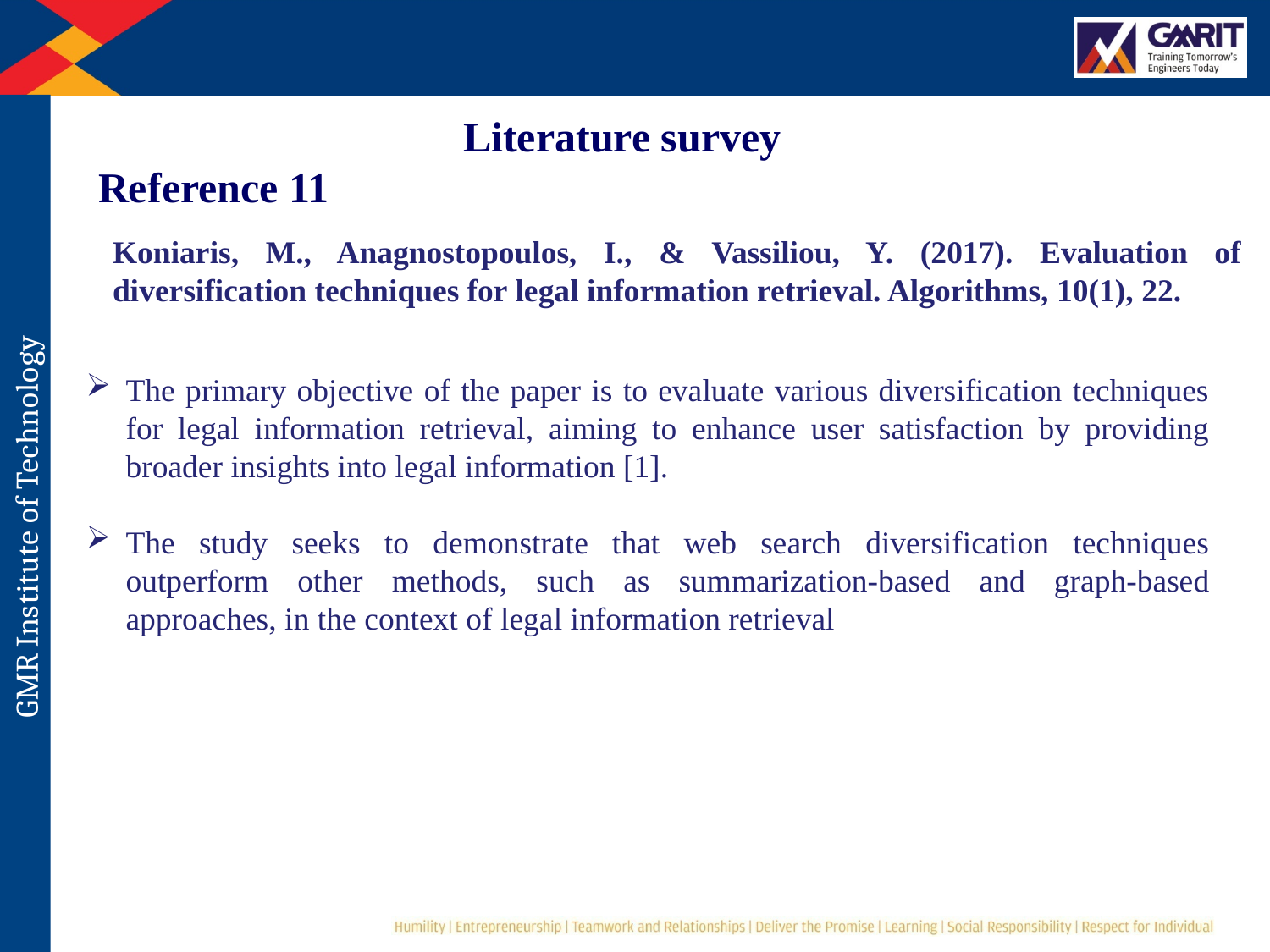

Literature survey
Reference 11

Koniaris, M., Anagnostopoulos, I., & Vassiliou, Y. (2017). Evaluation of diversification techniques for legal information retrieval. Algorithms, 10(1), 22.

The primary objective of the paper is to evaluate various diversification techniques for legal information retrieval, aiming to enhance user satisfaction by providing broader insights into legal information [1].

The study seeks to demonstrate that web search diversification techniques outperform other methods, such as summarization-based and graph-based approaches, in the context of legal information retrieval